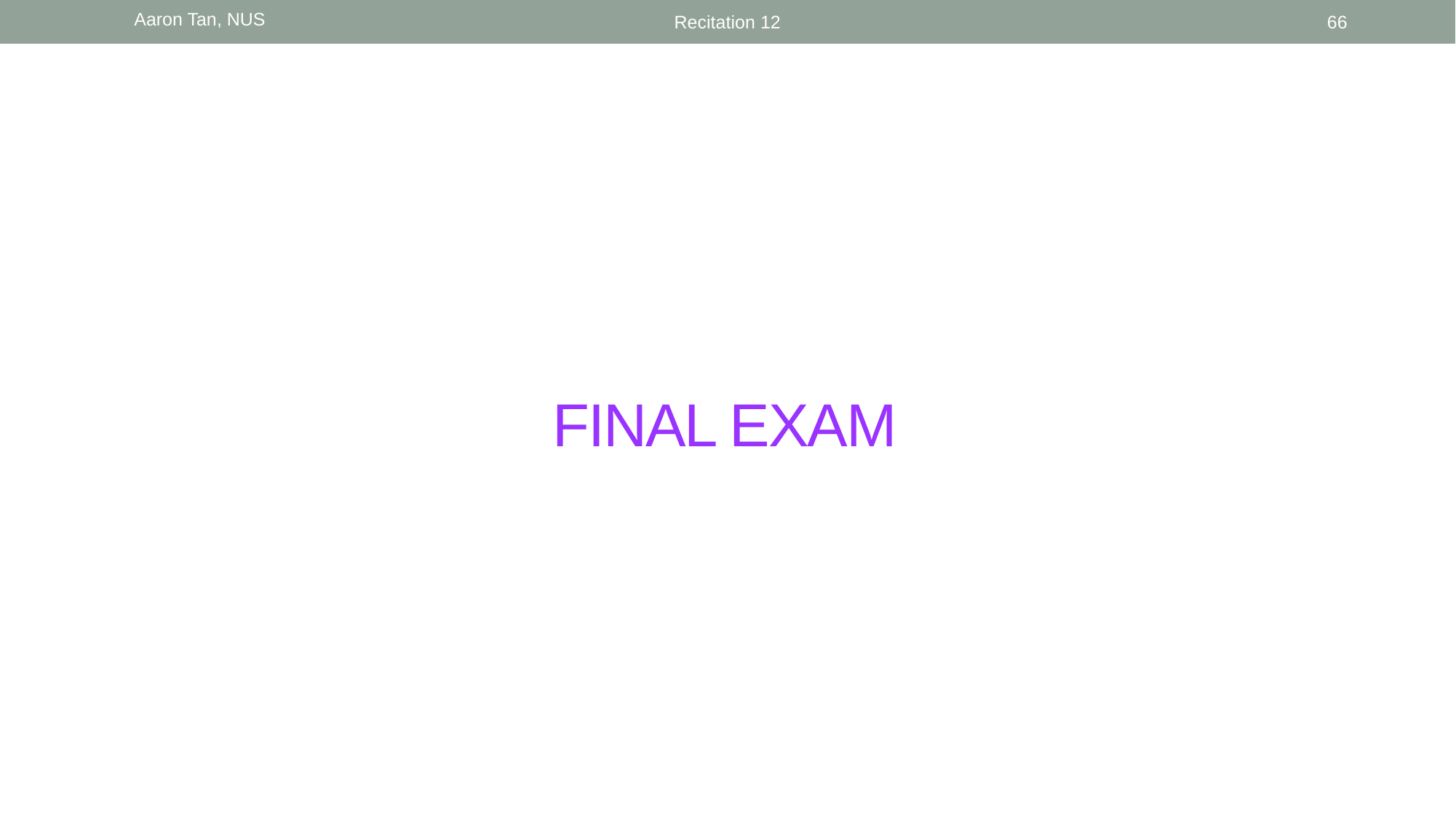

Aaron Tan, NUS
Recitation 12
66
# FINAL EXAM